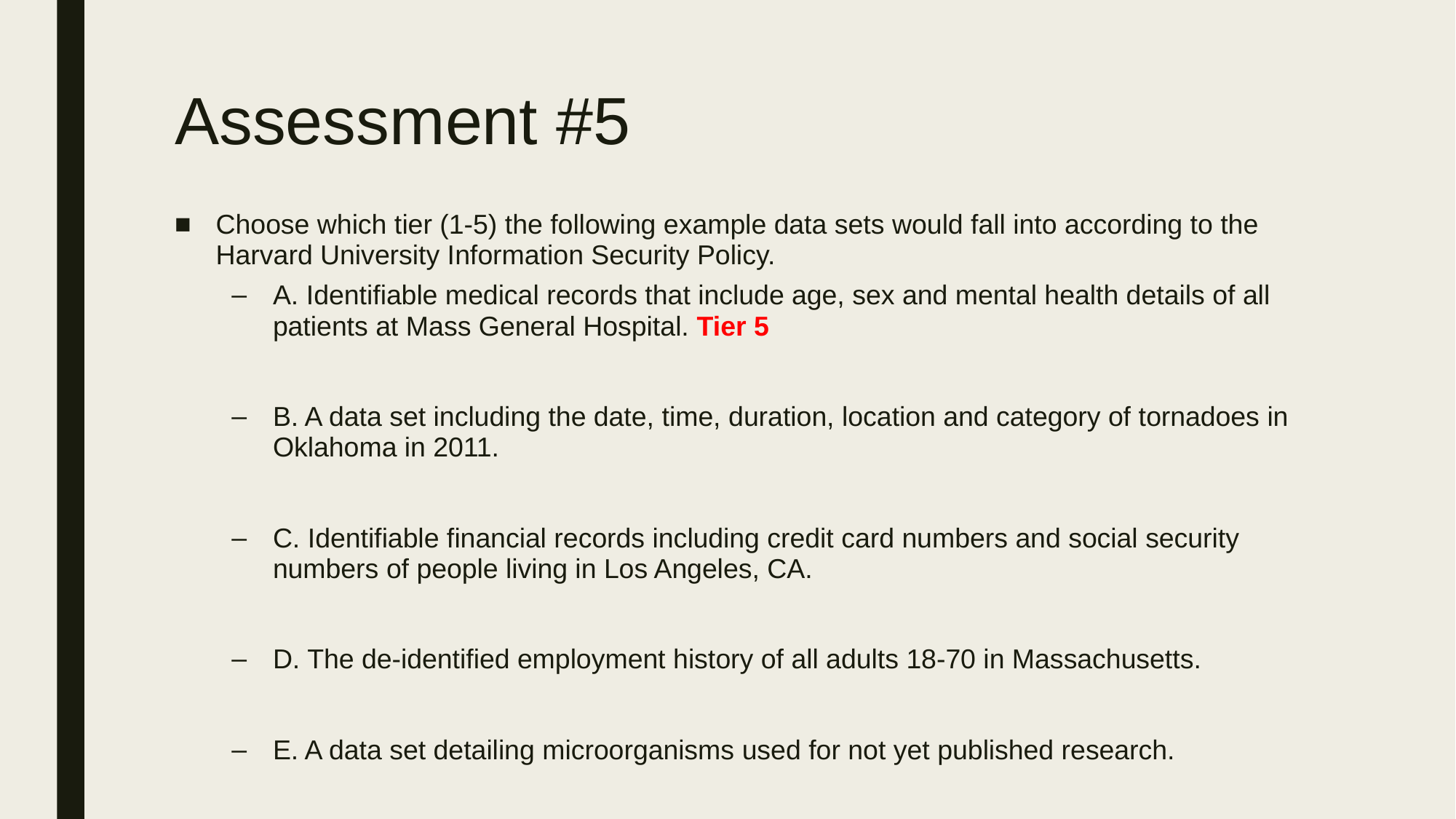

# Assessment #5
Choose which tier (1-5) the following example data sets would fall into according to the Harvard University Information Security Policy.
A. Identifiable medical records that include age, sex and mental health details of all patients at Mass General Hospital. Tier 5

B. A data set including the date, time, duration, location and category of tornadoes in Oklahoma in 2011.

C. Identifiable financial records including credit card numbers and social security numbers of people living in Los Angeles, CA.

D. The de-identified employment history of all adults 18-70 in Massachusetts.

E. A data set detailing microorganisms used for not yet published research.